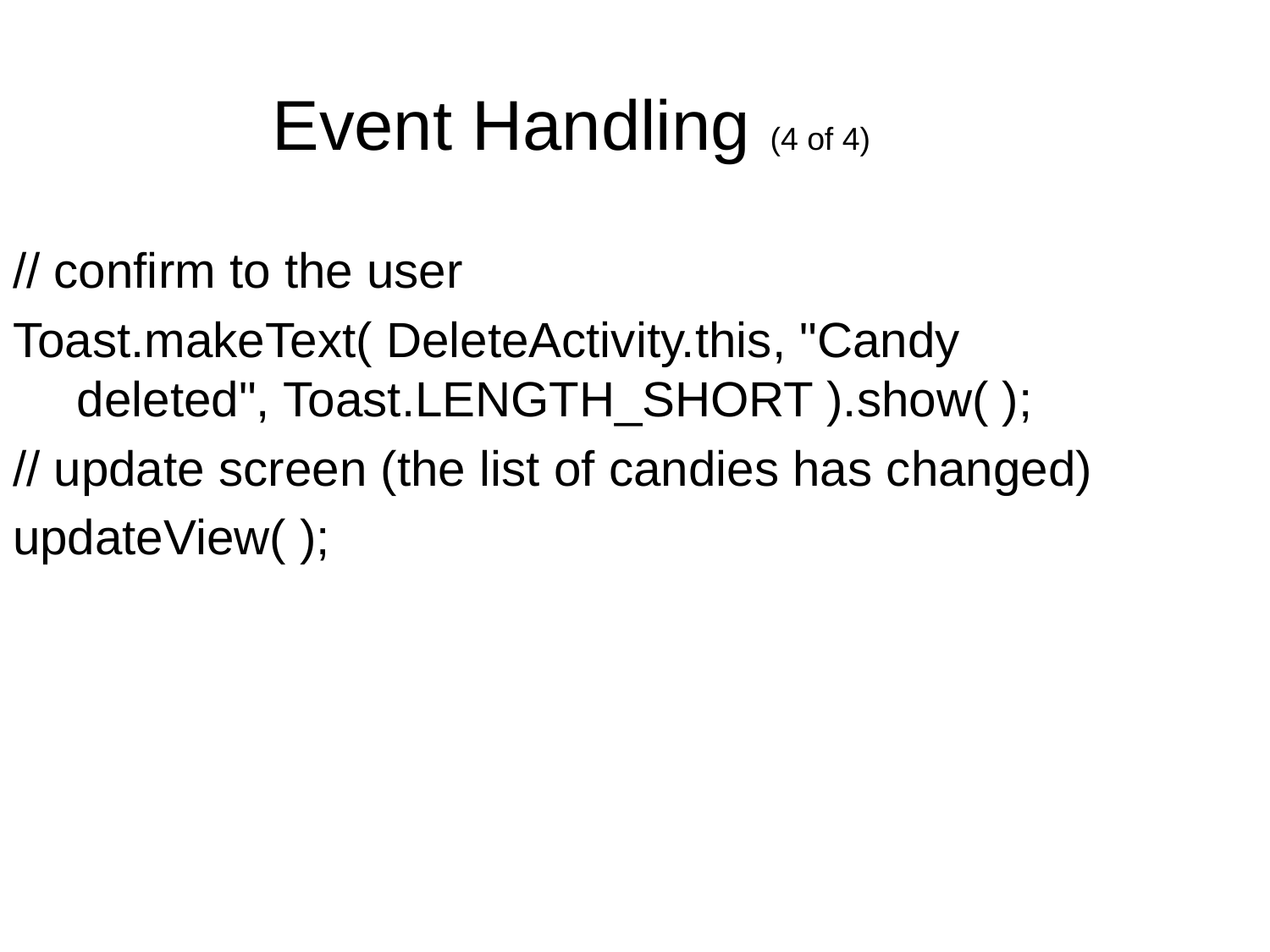

Event Handling (4 of 4)
// confirm to the user
Toast.makeText( DeleteActivity.this, "Candy deleted", Toast.LENGTH_SHORT ).show( );
// update screen (the list of candies has changed)
updateView( );